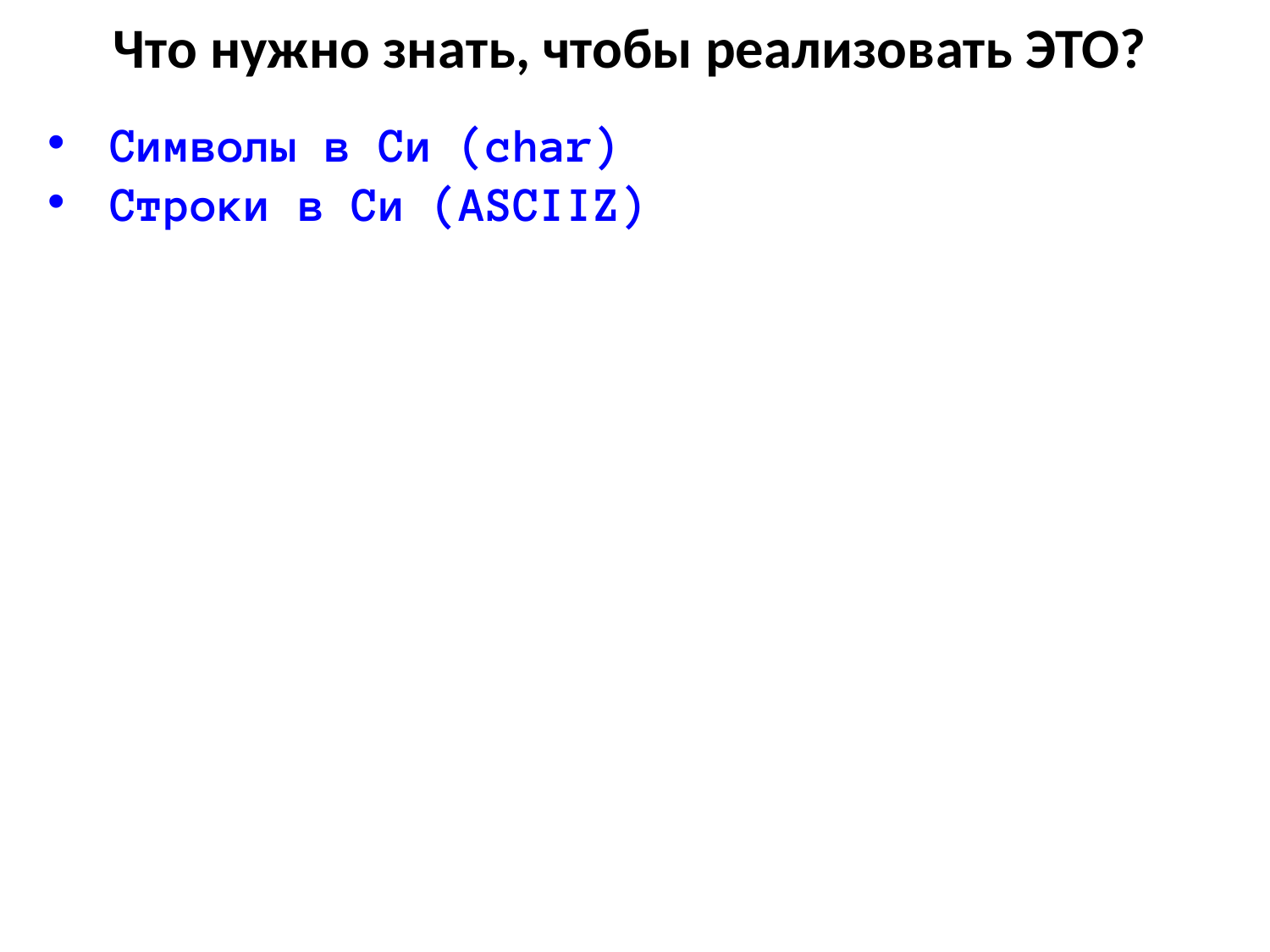

# Что нужно знать, чтобы реализовать ЭТО?
Символы в Си (char)
Строки в Си (ASCIIZ)